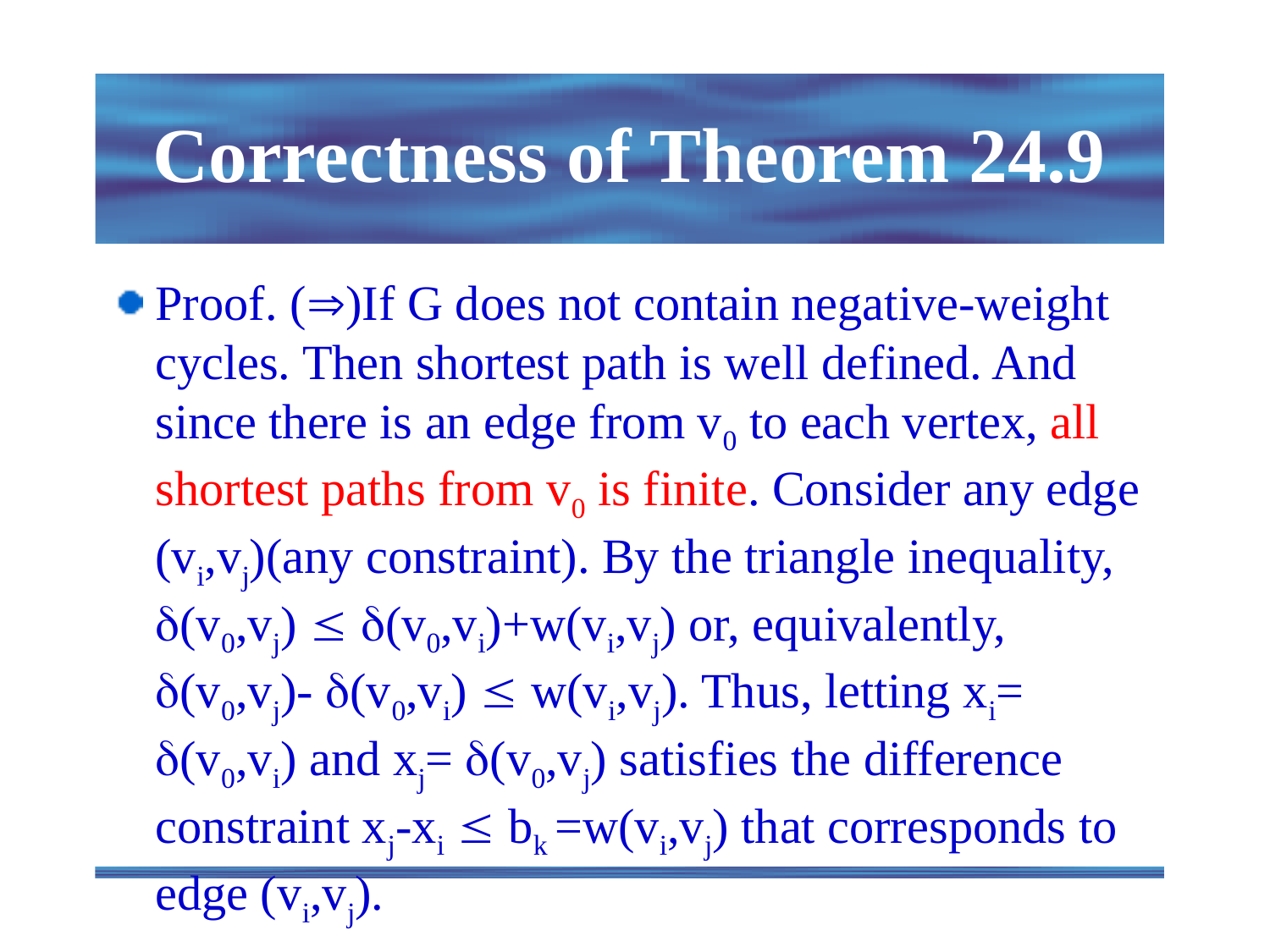

# Correctness of Theorem 24.9
Proof. (⇒)If G does not contain negative-weight cycles. Then shortest path is well defined. And since there is an edge from v0 to each vertex, all shortest paths from v0 is finite. Consider any edge (vi,vj)(any constraint). By the triangle inequality, δ(v0,vj) ≤ δ(v0,vi)+w(vi,vj) or, equivalently, δ(v0,vj)- δ(v0,vi) ≤ w(vi,vj). Thus, letting xi= δ(v0,vi) and xj= δ(v0,vj) satisfies the difference constraint xj-xi ≤ bk =w(vi,vj) that corresponds to edge (vi,vj).